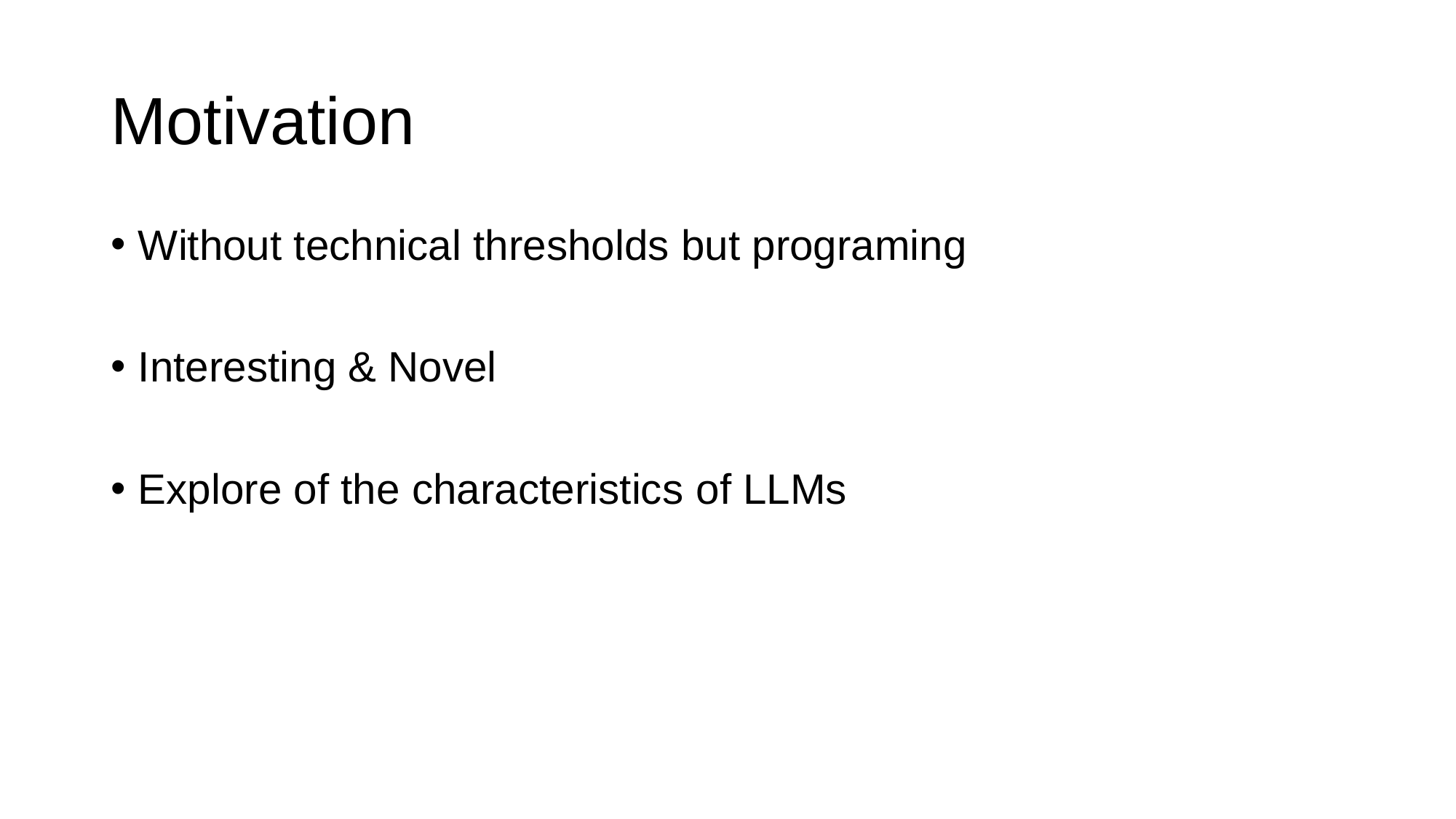

# Motivation
Without technical thresholds but programing

Interesting & Novel

Explore of the characteristics of LLMs